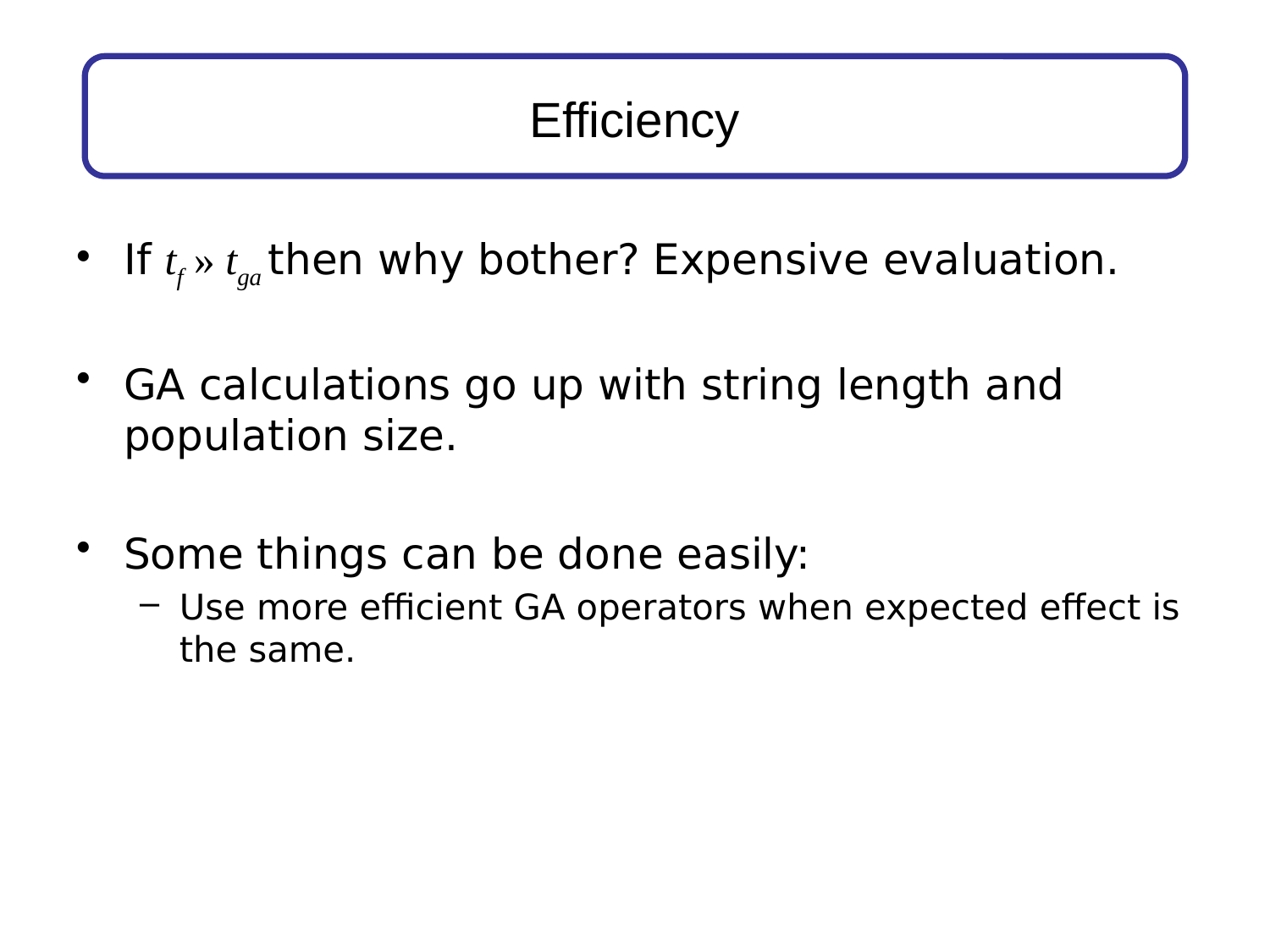

# Efficiency
If tf » tga then why bother? Expensive evaluation.

GA calculations go up with string length and population size.

Some things can be done easily:
Use more efficient GA operators when expected effect is the same.